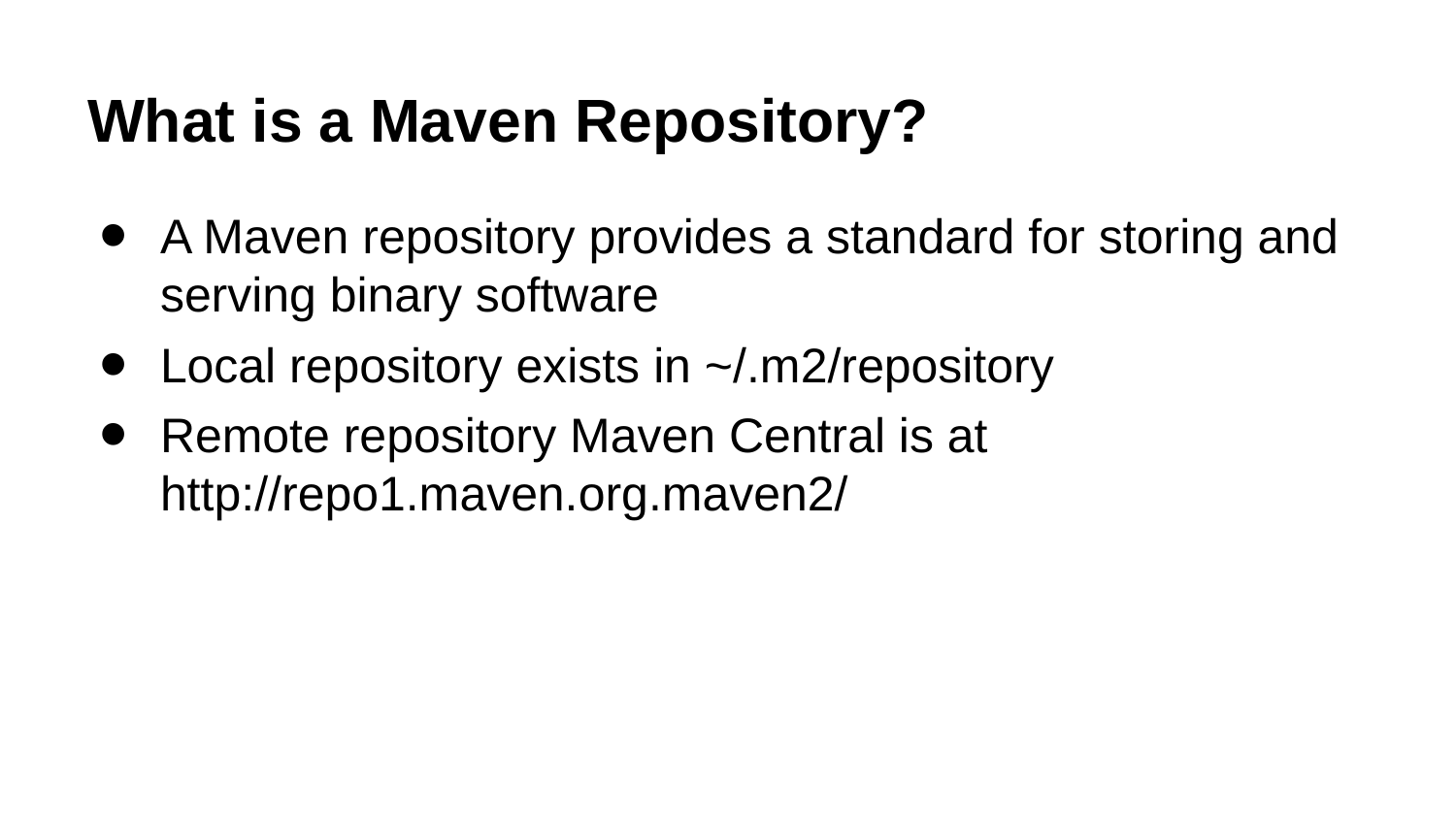

# What is a Maven Repository?
A Maven repository provides a standard for storing and serving binary software
Local repository exists in ~/.m2/repository
Remote repository Maven Central is at http://repo1.maven.org.maven2/